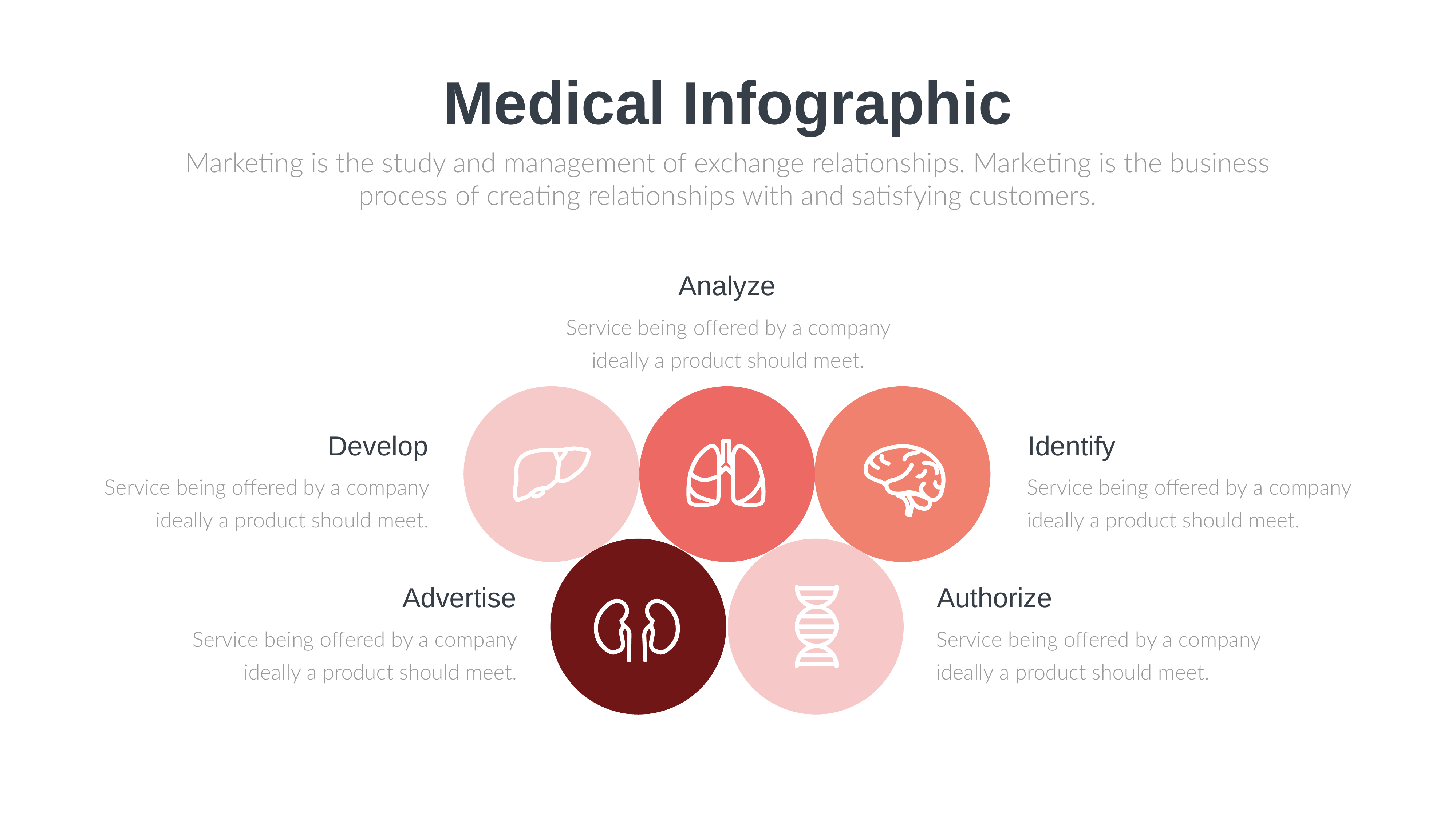

Medical Infographic
Marketing is the study and management of exchange relationships. Marketing is the business process of creating relationships with and satisfying customers.
Analyze
Service being offered by a company ideally a product should meet.

Develop
Service being offered by a company ideally a product should meet.
Identify
Service being offered by a company ideally a product should meet.
Advertise
Service being offered by a company ideally a product should meet.
Authorize
Service being offered by a company ideally a product should meet.